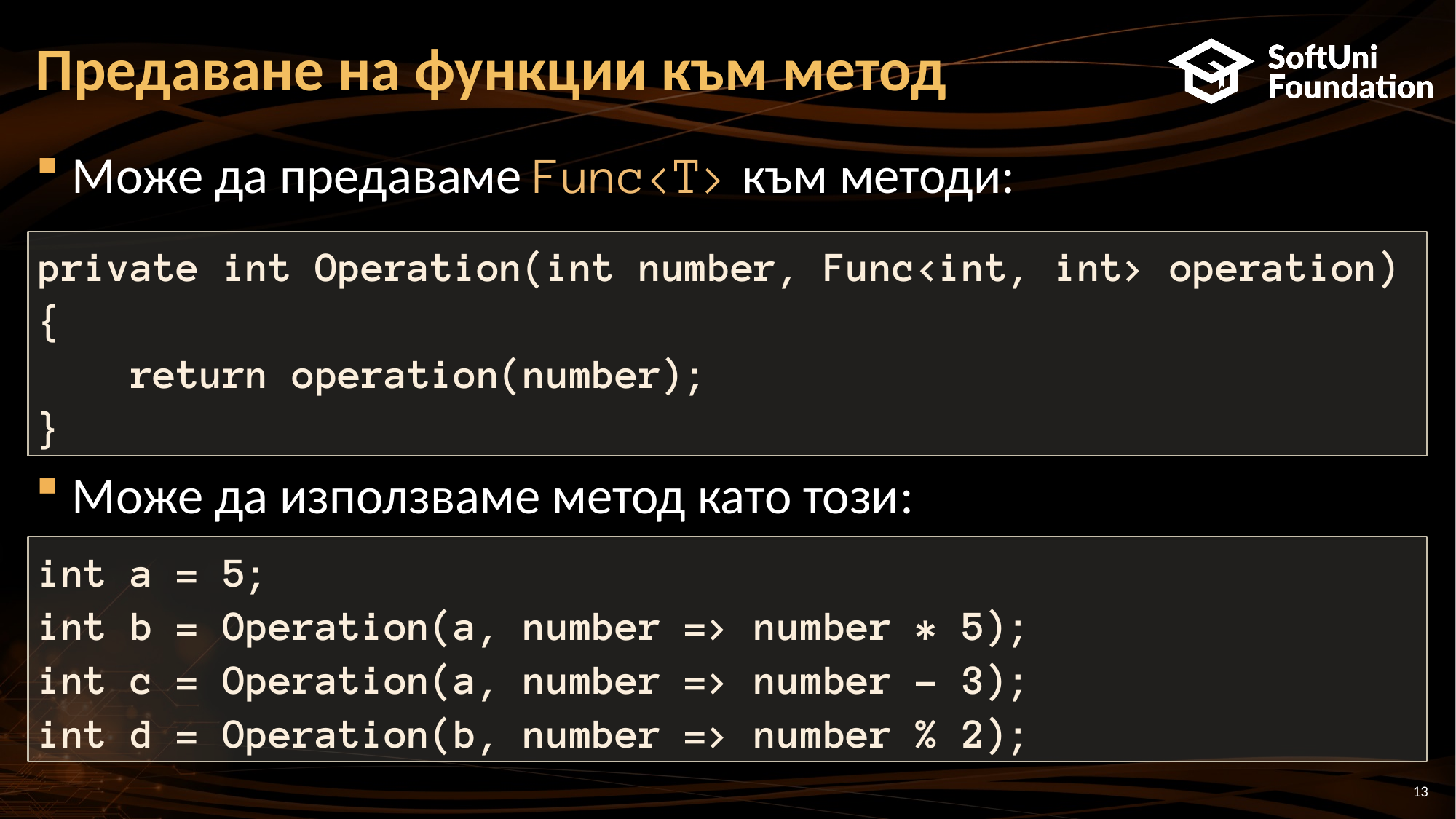

# Предаване на функции към метод
Може да предаваме Func<T> към методи:

Може да използваме метод като този:
private int Operation(int number, Func<int, int> operation)
{
    return operation(number);
}
int a = 5;
int b = Operation(a, number => number * 5);
int c = Operation(a, number => number – 3);
int d = Operation(b, number => number % 2);
13